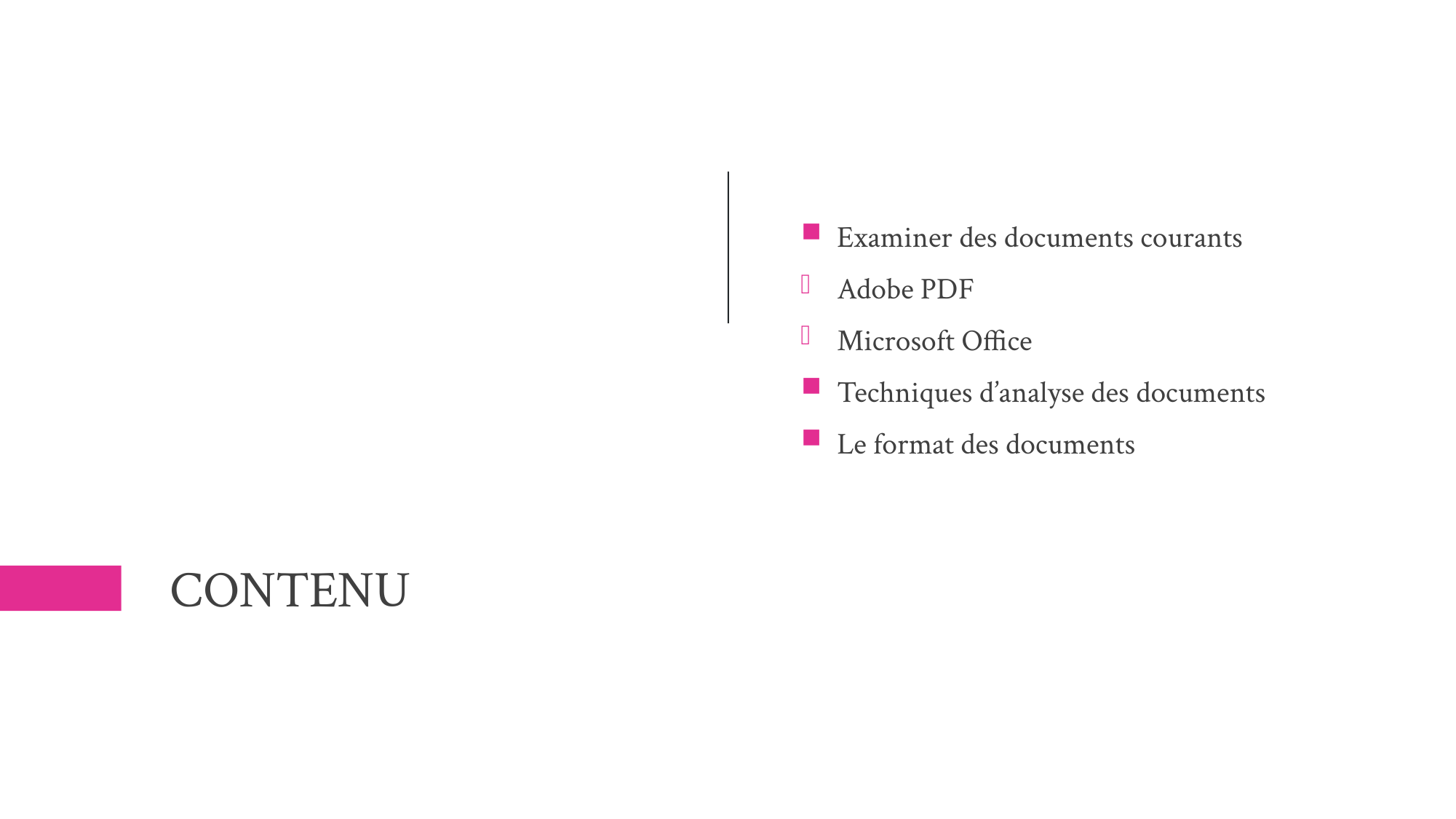

Examiner des documents courants
Adobe PDF
Microsoft Office
Techniques d’analyse des documents
Le format des documents

# Contenu